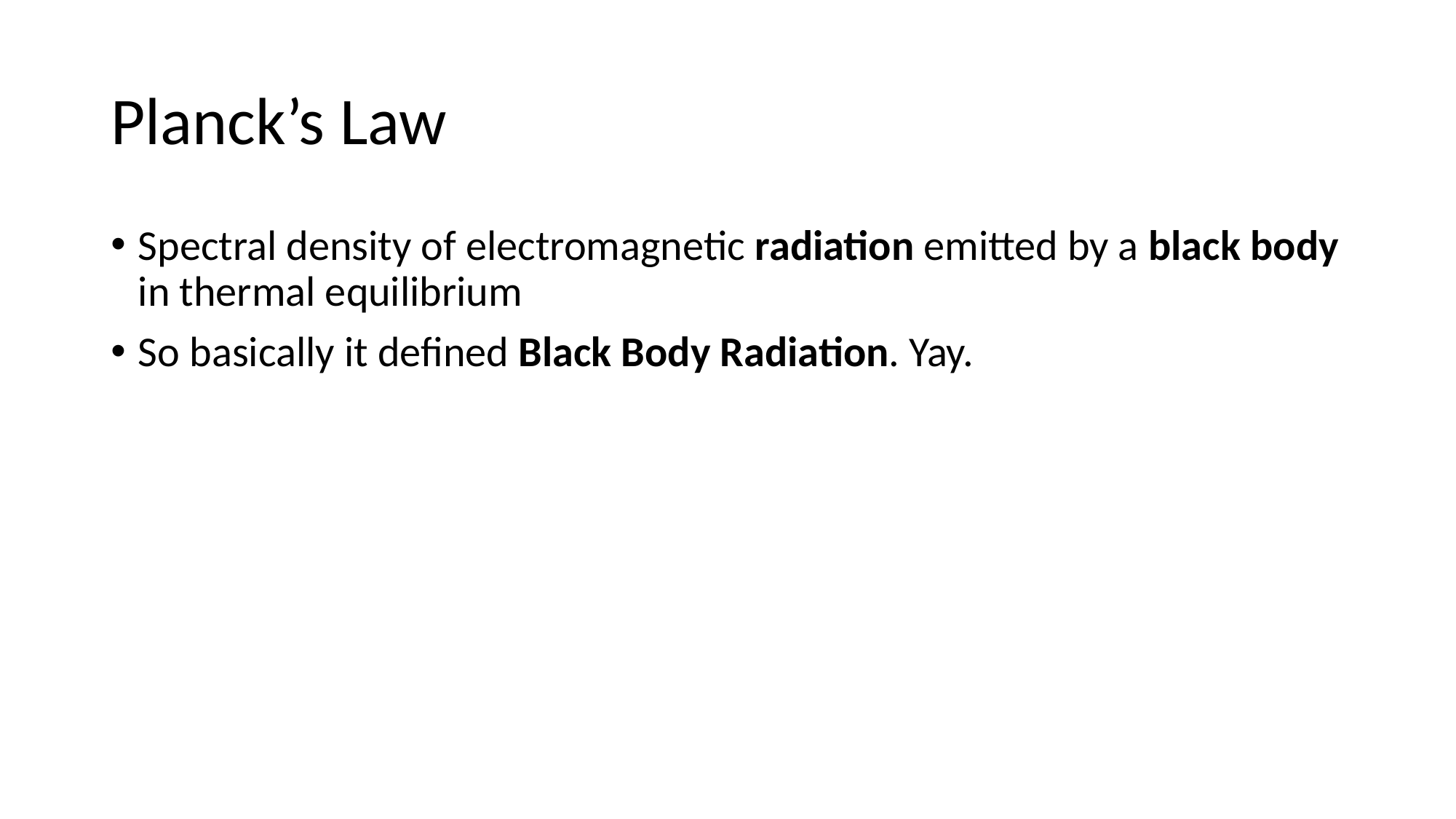

# Planck’s Law
Spectral density of electromagnetic radiation emitted by a black body in thermal equilibrium
So basically it defined Black Body Radiation. Yay.